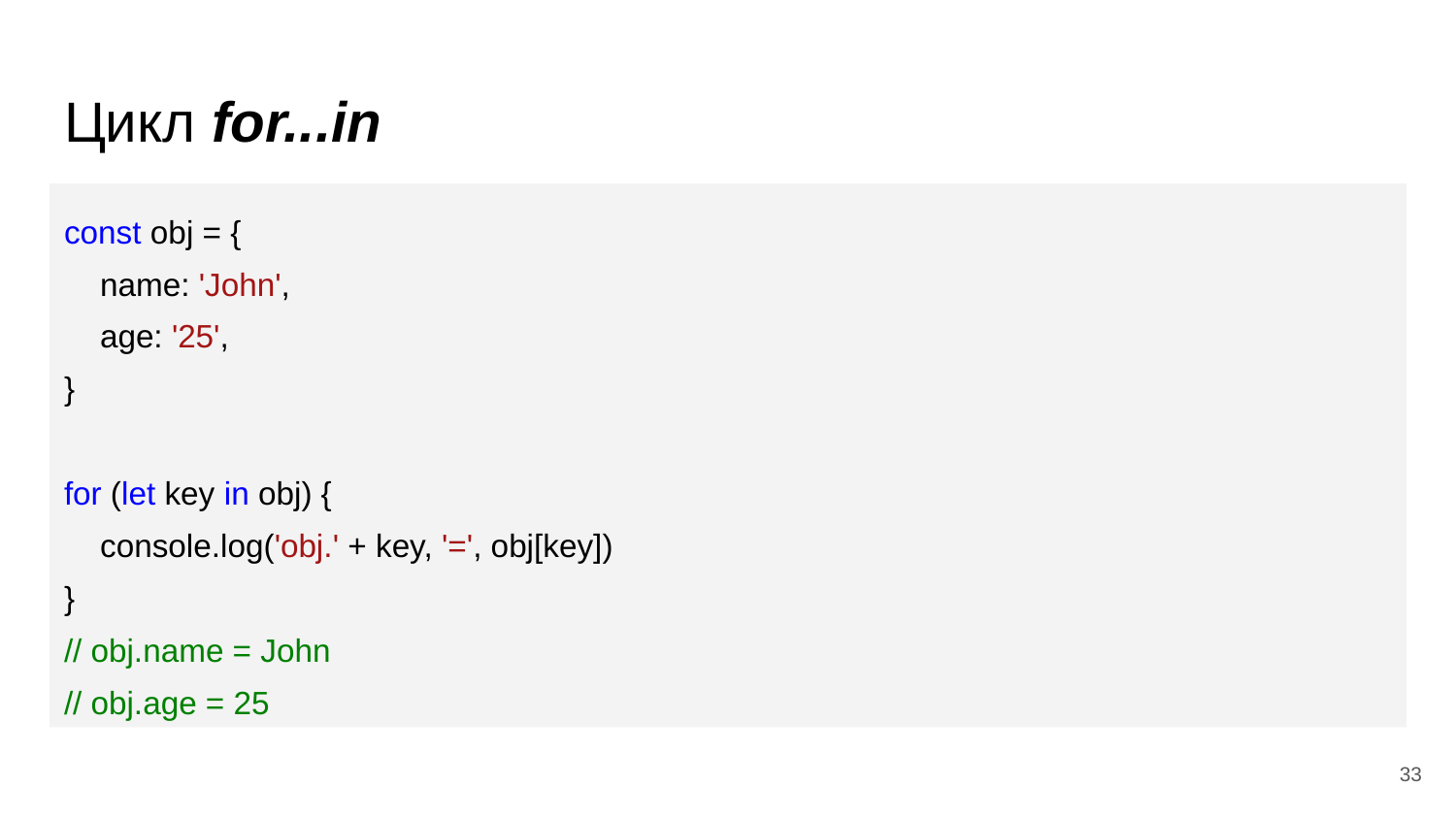

# Цикл for...in
const obj = {
    name: 'John',
    age: '25',
}

for (let key in obj) {
    console.log('obj.' + key, '=', obj[key])
}
// obj.name = John
// obj.age = 25

33